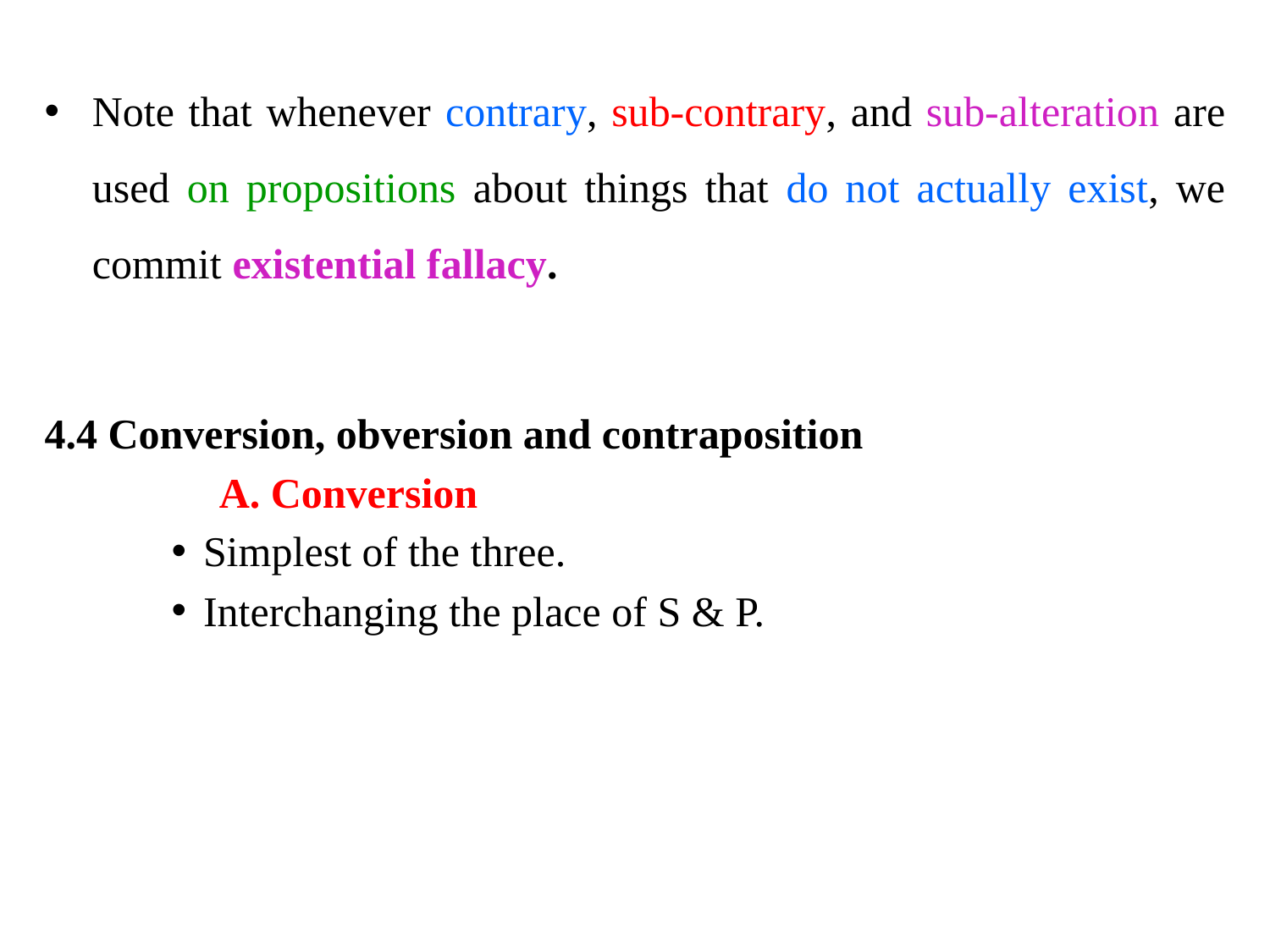

Note that whenever contrary, sub-contrary, and sub-alteration are used on propositions about things that do not actually exist, we commit existential fallacy.

4.4 Conversion, obversion and contraposition
		A. Conversion
Simplest of the three.
Interchanging the place of S & P.